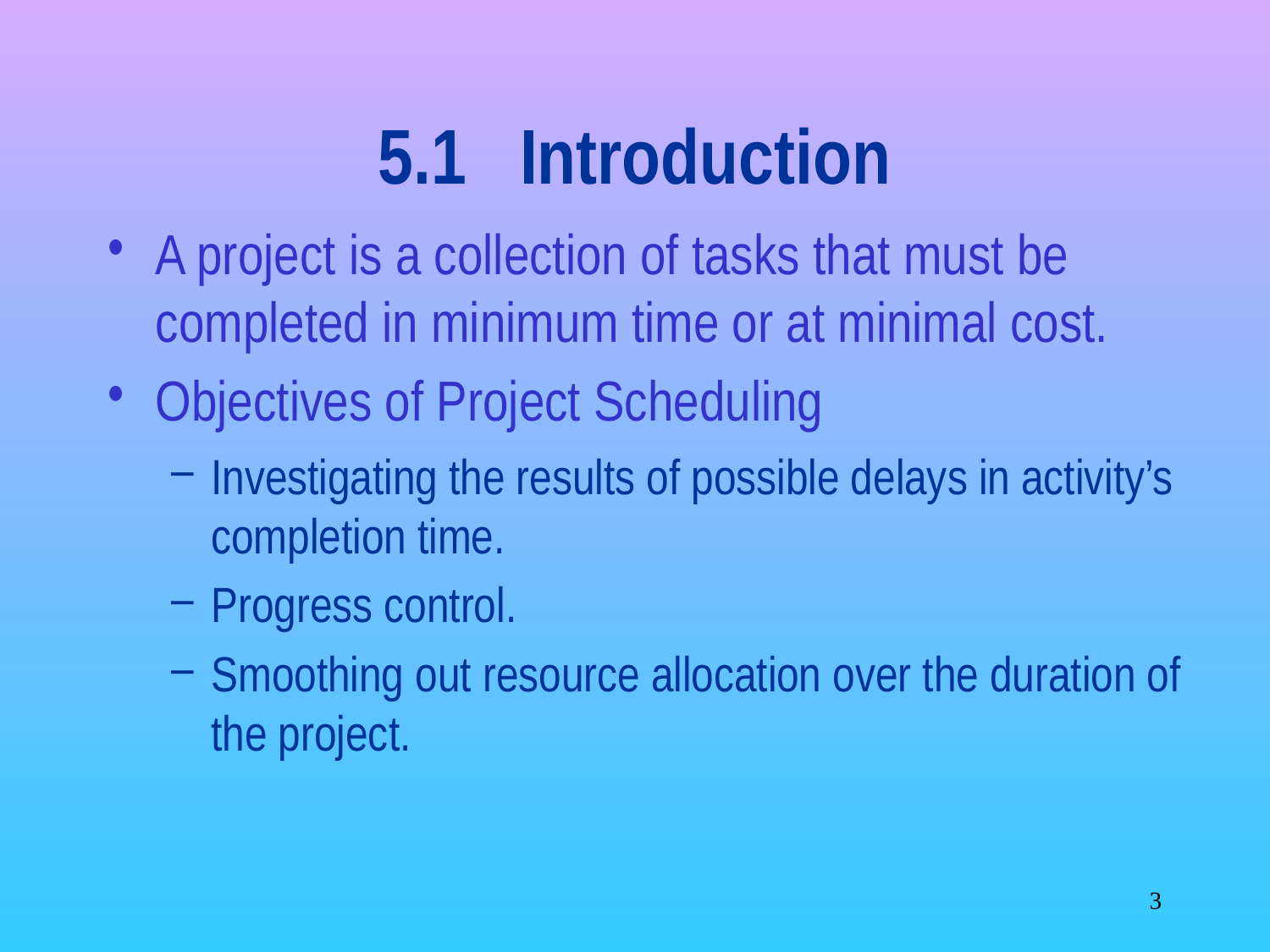

# 5.1   Introduction
A project is a collection of tasks that must be
completed in minimum time or at minimal cost.
Objectives of Project Scheduling
Investigating the results of possible delays in activity’s completion time.
Progress control.
Smoothing out resource allocation over the duration of the project.
3